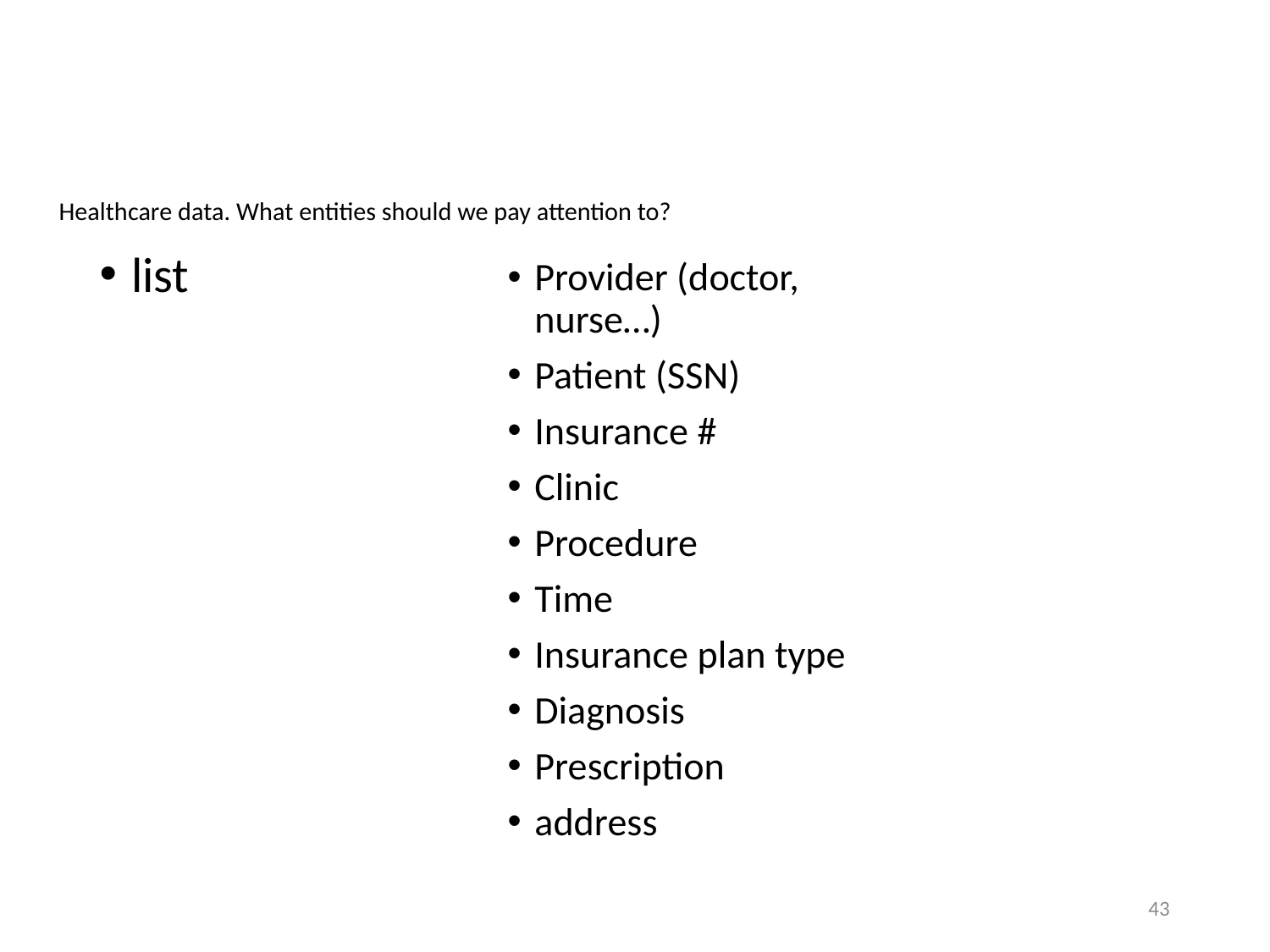

# Healthcare data. What entities should we pay attention to?
list
Provider (doctor, nurse…)
Patient (SSN)
Insurance #
Clinic
Procedure
Time
Insurance plan type
Diagnosis
Prescription
address

43